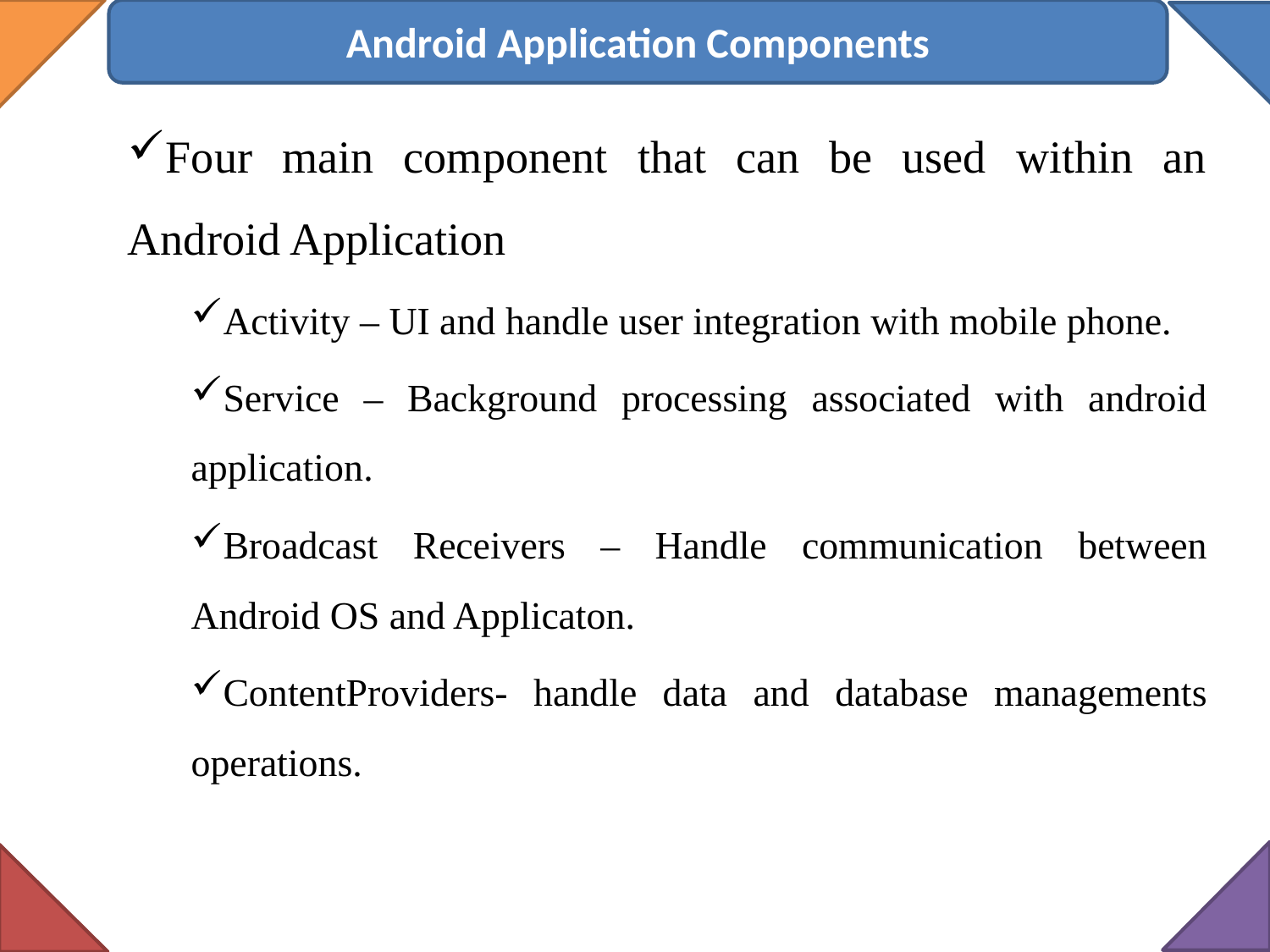

Android Application Components

Four main component that can be used within an Android Application
Activity – UI and handle user integration with mobile phone.
Service – Background processing associated with android application.
Broadcast Receivers – Handle communication between Android OS and Applicaton.
ContentProviders- handle data and database managements operations.